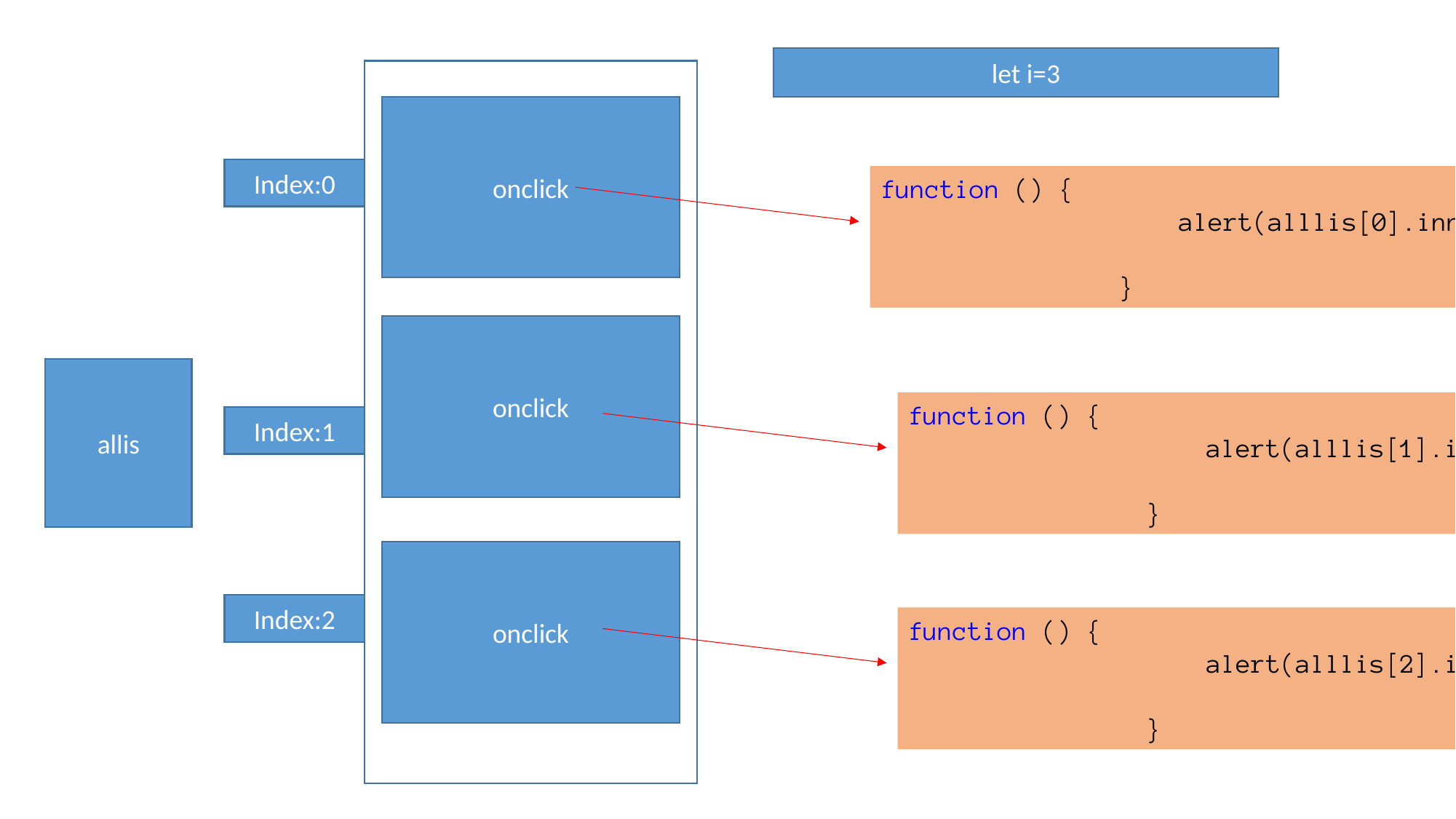

let i=3

onclick
Index:0
function () {
                    alert(alllis[0].innerText);

                }
onclick
allis
function () {
                    alert(alllis[1].innerText);

                }
Index:1
onclick
Index:2
function () {
                    alert(alllis[2].innerText);

                }